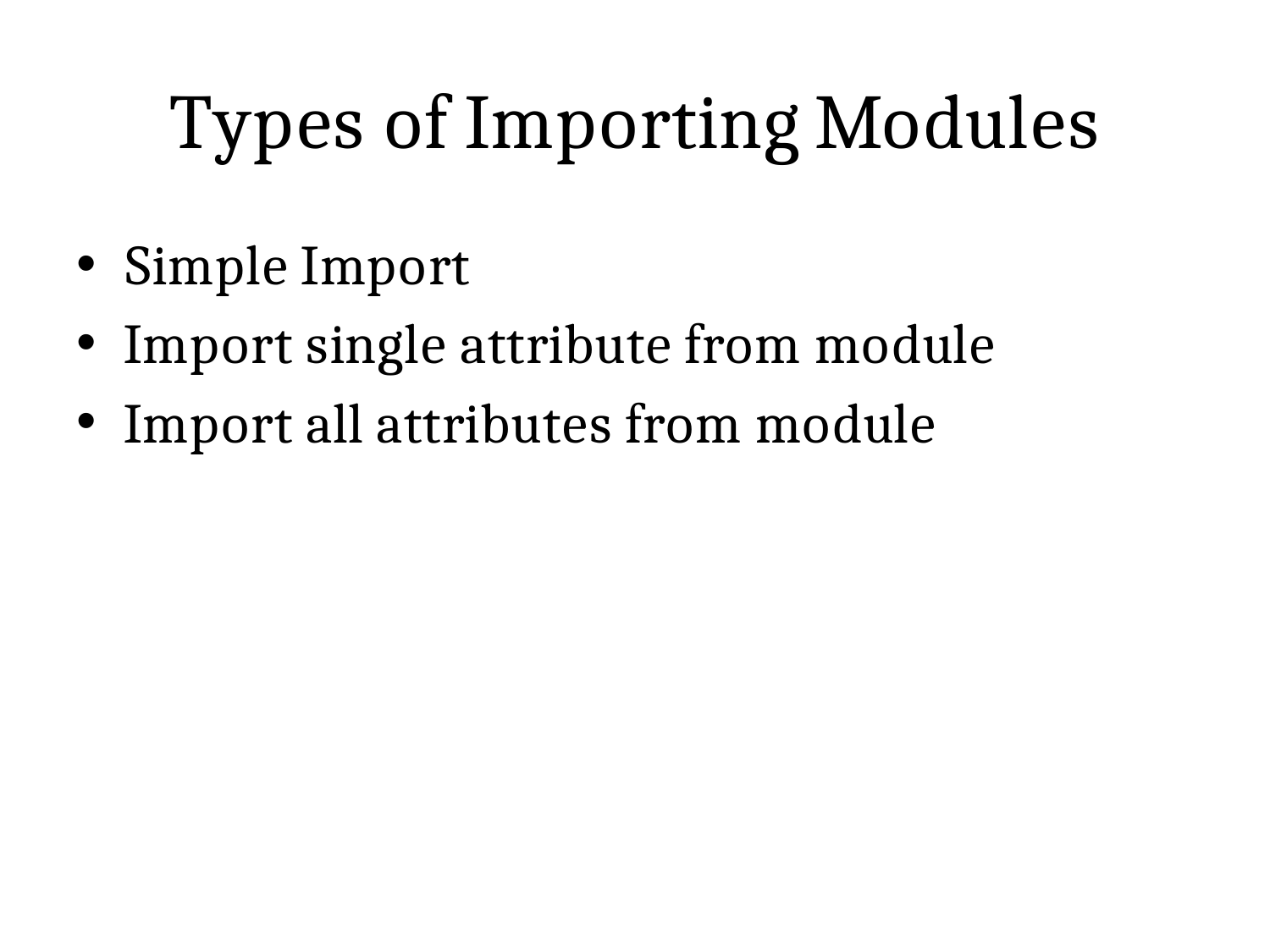

# Types of Importing Modules
Simple Import
Import single attribute from module
Import all attributes from module